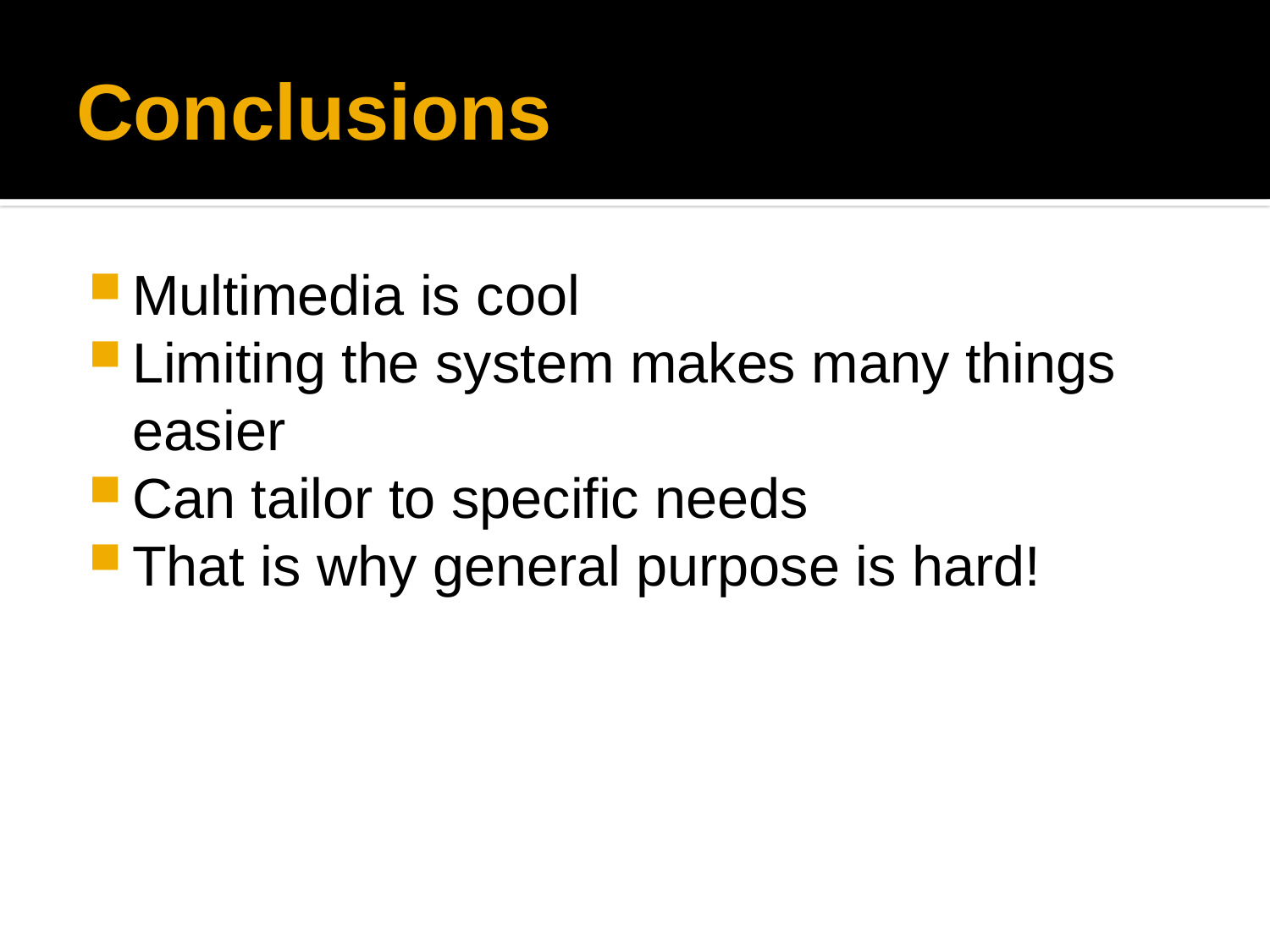

# Conclusions
Multimedia is cool
Limiting the system makes many things easier
Can tailor to specific needs
That is why general purpose is hard!